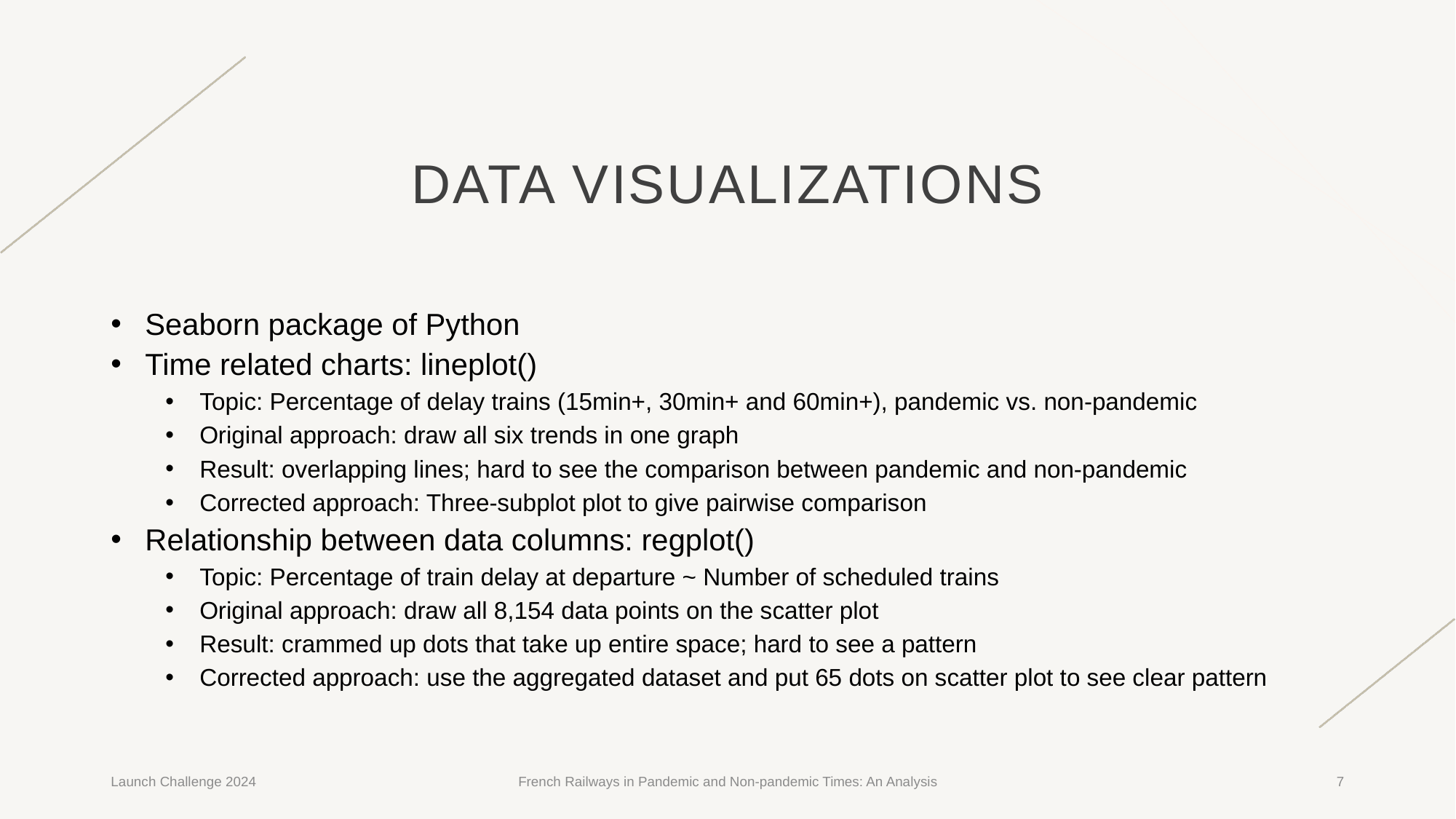

# Data visualizations
Seaborn package of Python
Time related charts: lineplot()
Topic: Percentage of delay trains (15min+, 30min+ and 60min+), pandemic vs. non-pandemic
Original approach: draw all six trends in one graph
Result: overlapping lines; hard to see the comparison between pandemic and non-pandemic
Corrected approach: Three-subplot plot to give pairwise comparison
Relationship between data columns: regplot()
Topic: Percentage of train delay at departure ~ Number of scheduled trains
Original approach: draw all 8,154 data points on the scatter plot
Result: crammed up dots that take up entire space; hard to see a pattern
Corrected approach: use the aggregated dataset and put 65 dots on scatter plot to see clear pattern
Launch Challenge 2024
French Railways in Pandemic and Non-pandemic Times: An Analysis
7